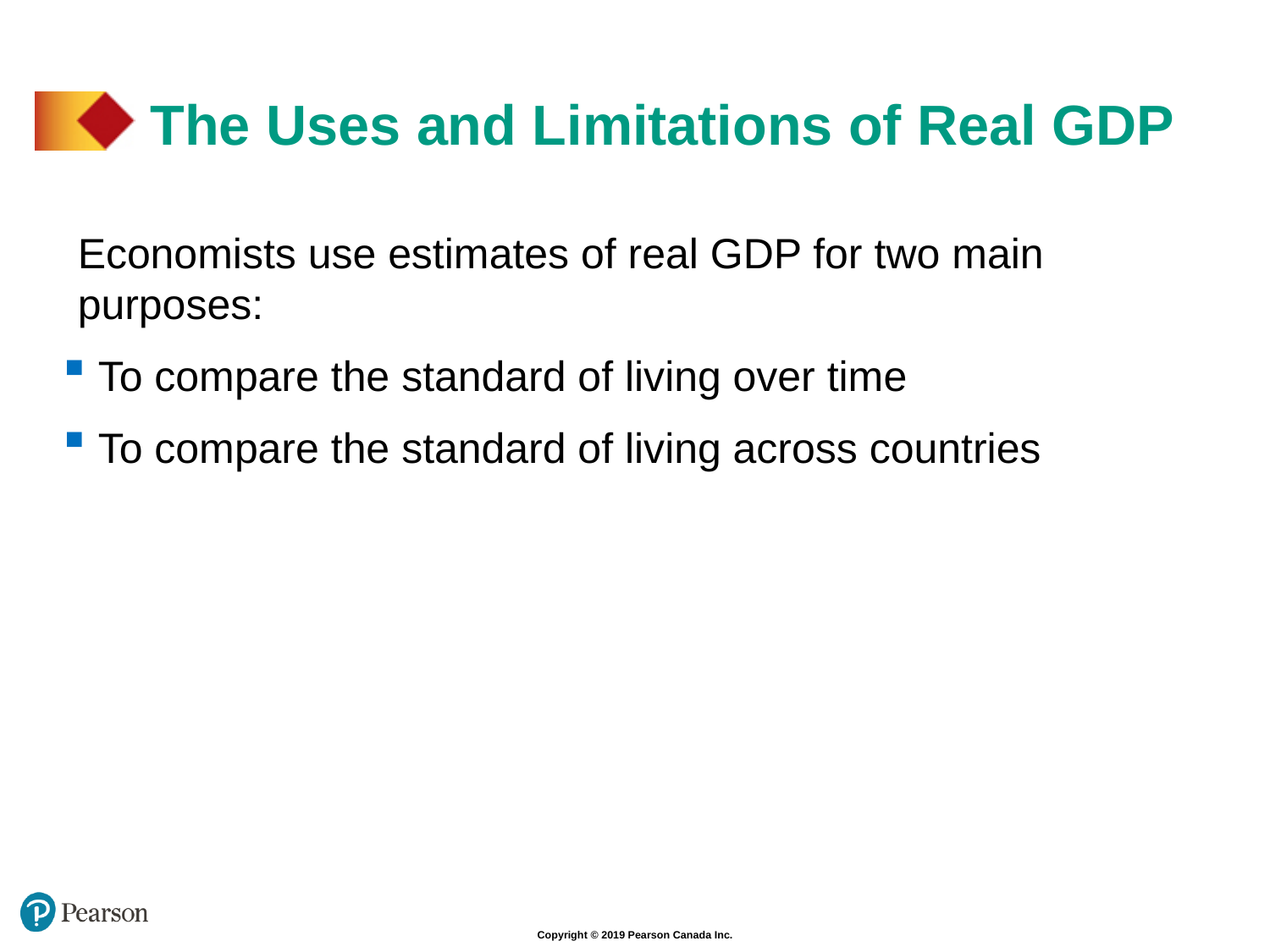

# The Uses and Limitations of Real GDP
Economists use estimates of real GDP for two main purposes:
 To compare the standard of living over time
 To compare the standard of living across countries